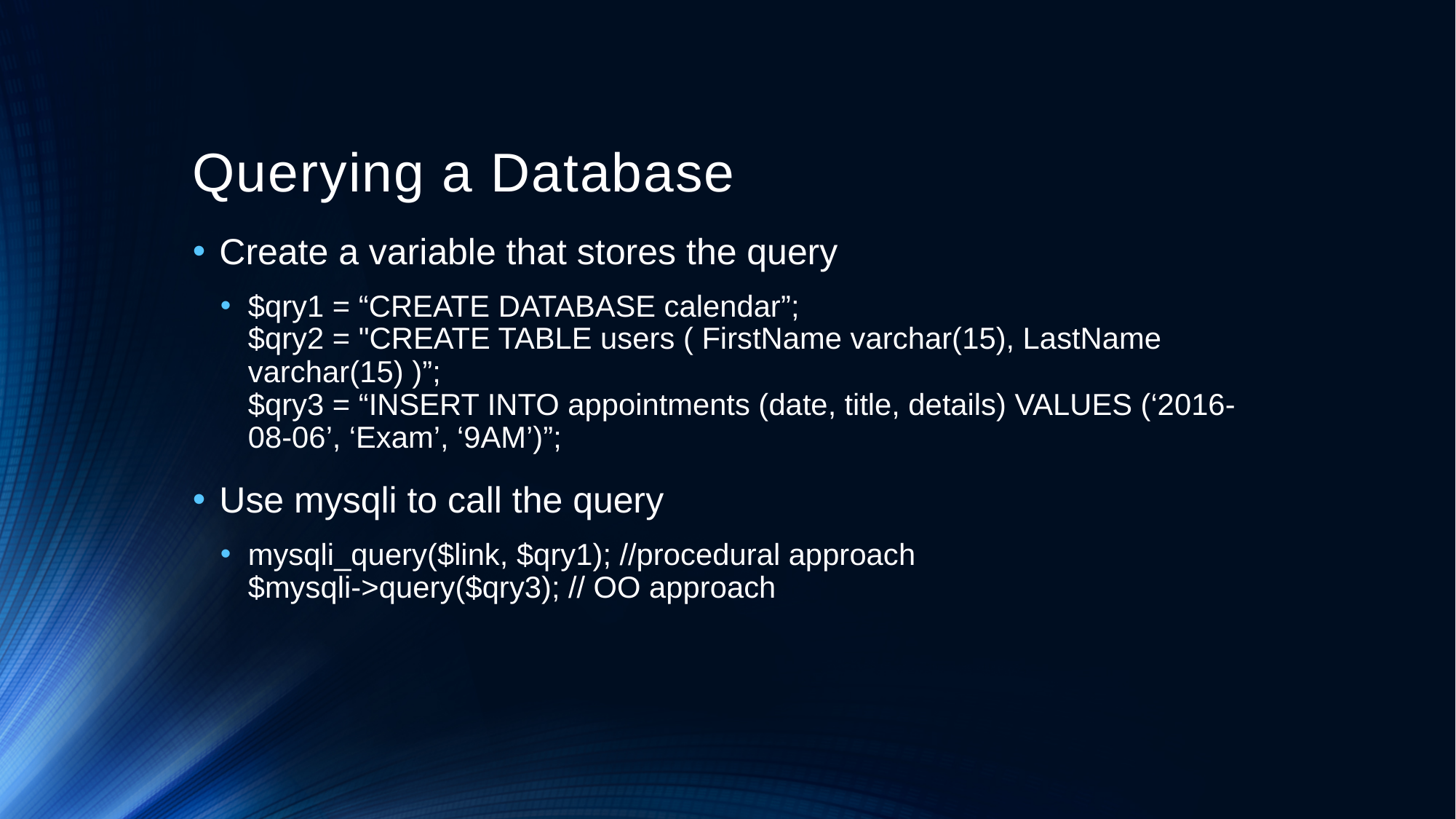

# Querying a Database
Create a variable that stores the query
$qry1 = “CREATE DATABASE calendar”;
$qry2 = "CREATE TABLE users ( FirstName varchar(15), LastName varchar(15) )”;
$qry3 = “INSERT INTO appointments (date, title, details) VALUES (‘2016-08-06’, ‘Exam’, ‘9AM’)”;
Use mysqli to call the query
mysqli_query($link, $qry1); //procedural approach
$mysqli->query($qry3); // OO approach